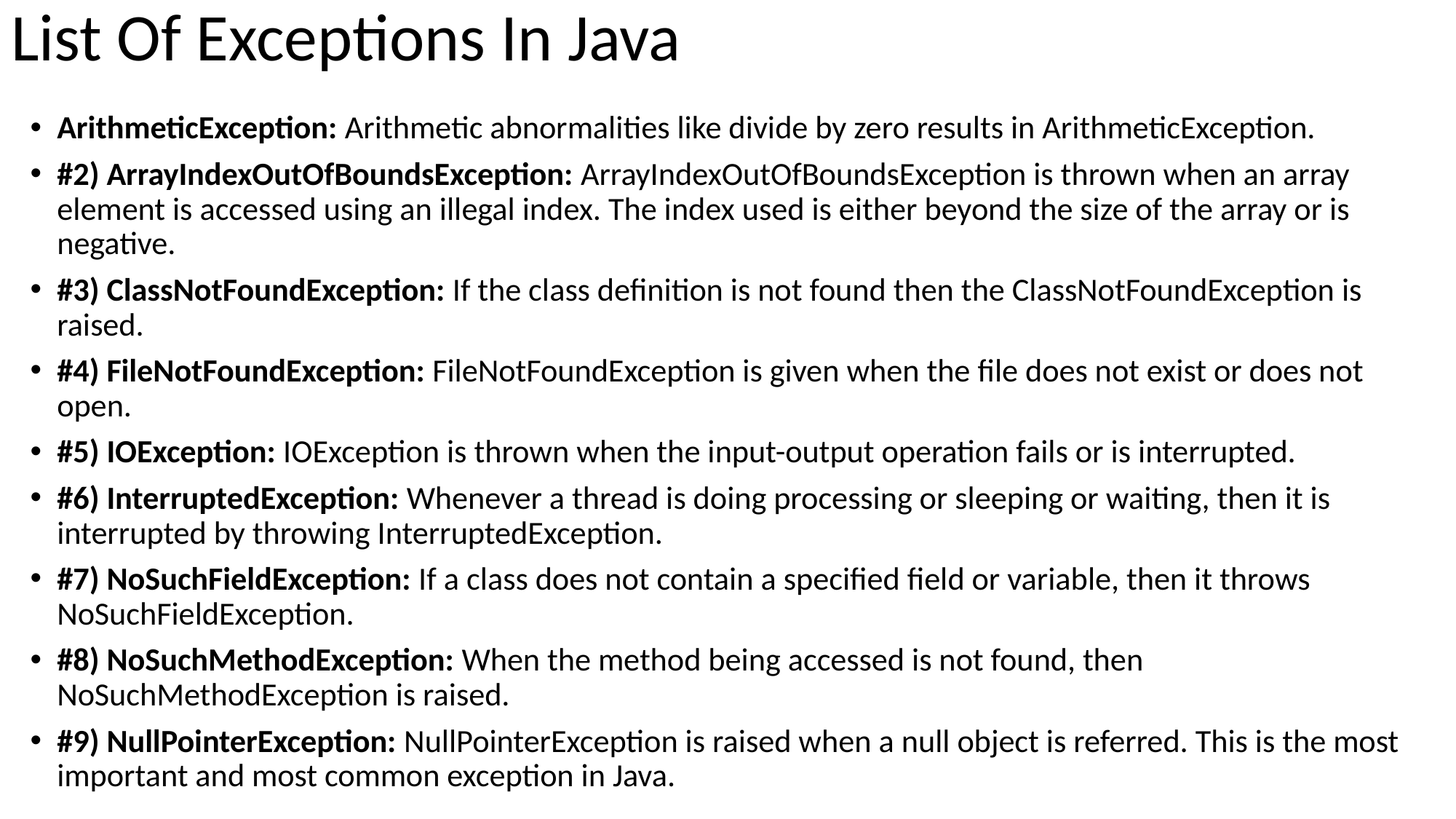

# List Of Exceptions In Java
ArithmeticException: Arithmetic abnormalities like divide by zero results in ArithmeticException.
#2) ArrayIndexOutOfBoundsException: ArrayIndexOutOfBoundsException is thrown when an array element is accessed using an illegal index. The index used is either beyond the size of the array or is negative.
#3) ClassNotFoundException: If the class definition is not found then the ClassNotFoundException is raised.
#4) FileNotFoundException: FileNotFoundException is given when the file does not exist or does not open.
#5) IOException: IOException is thrown when the input-output operation fails or is interrupted.
#6) InterruptedException: Whenever a thread is doing processing or sleeping or waiting, then it is interrupted by throwing InterruptedException.
#7) NoSuchFieldException: If a class does not contain a specified field or variable, then it throws NoSuchFieldException.
#8) NoSuchMethodException: When the method being accessed is not found, then NoSuchMethodException is raised.
#9) NullPointerException: NullPointerException is raised when a null object is referred. This is the most important and most common exception in Java.